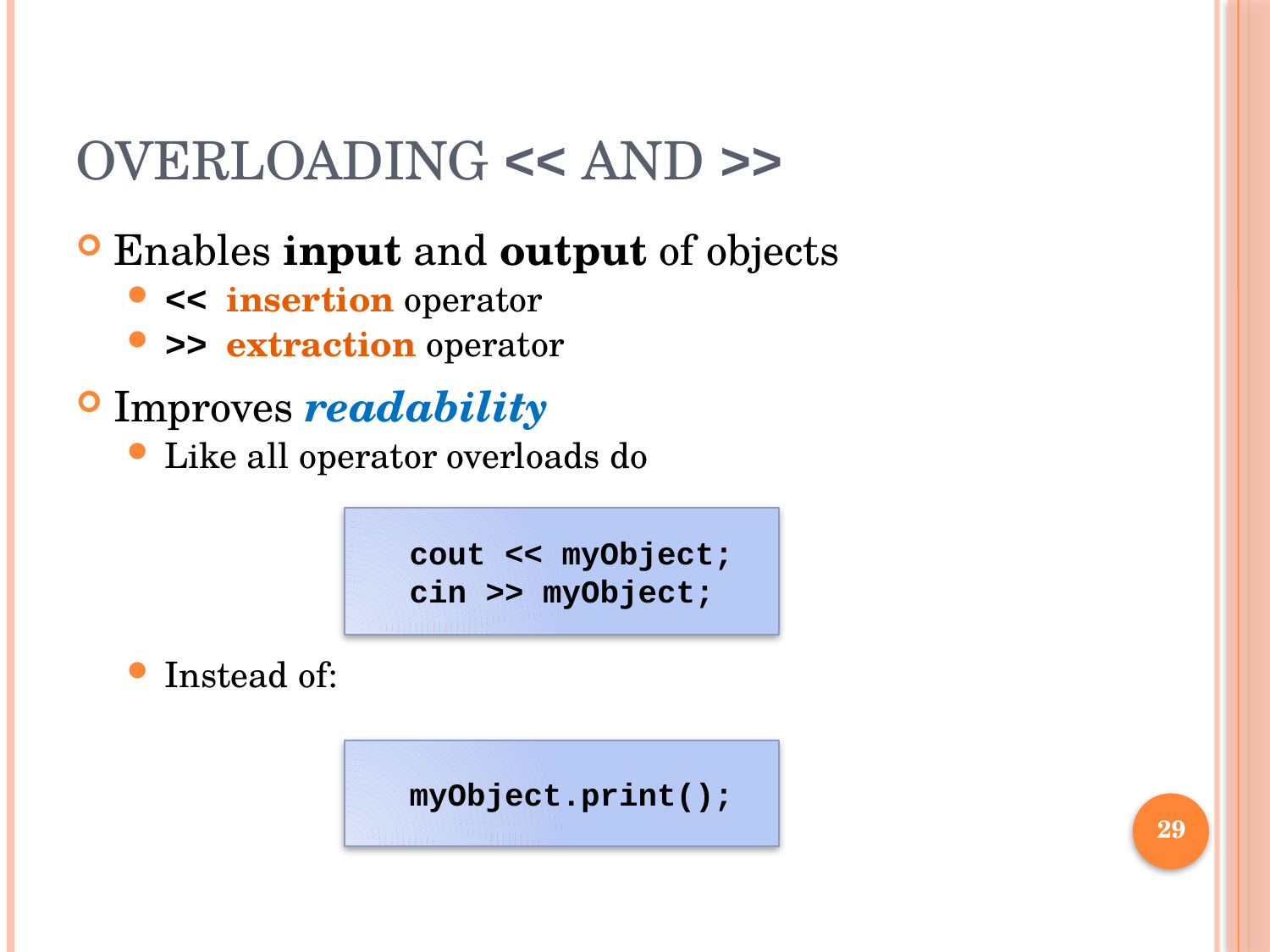

# Overloading << and >>
Enables input and output of objects
<<  insertion operator
>>  extraction operator
Improves readability
Like all operator overloads do

Instead of:

 cout << myObject;
cin >> myObject;
 myObject.print();
29